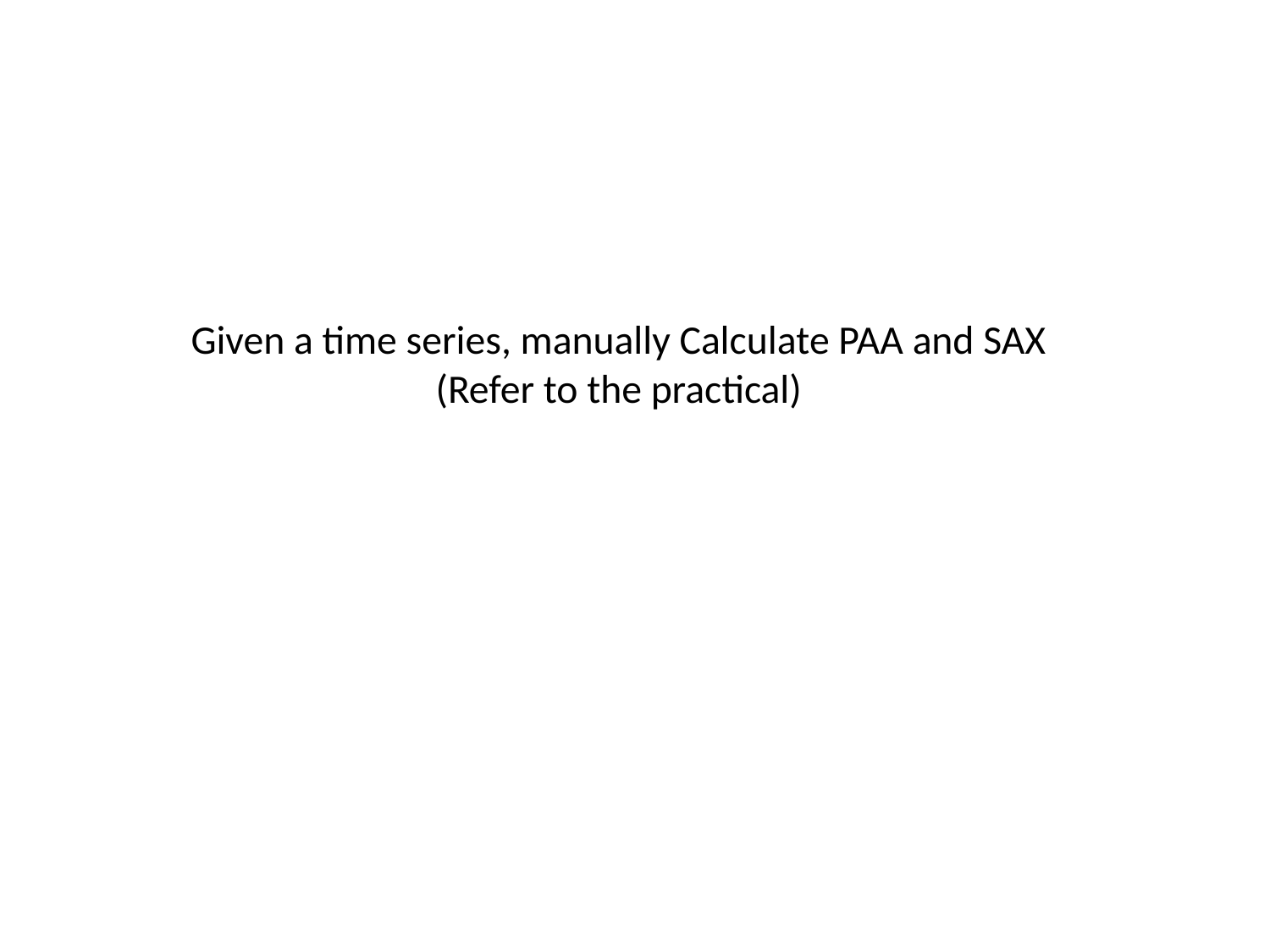

# Given a time series, manually Calculate PAA and SAX (Refer to the practical)